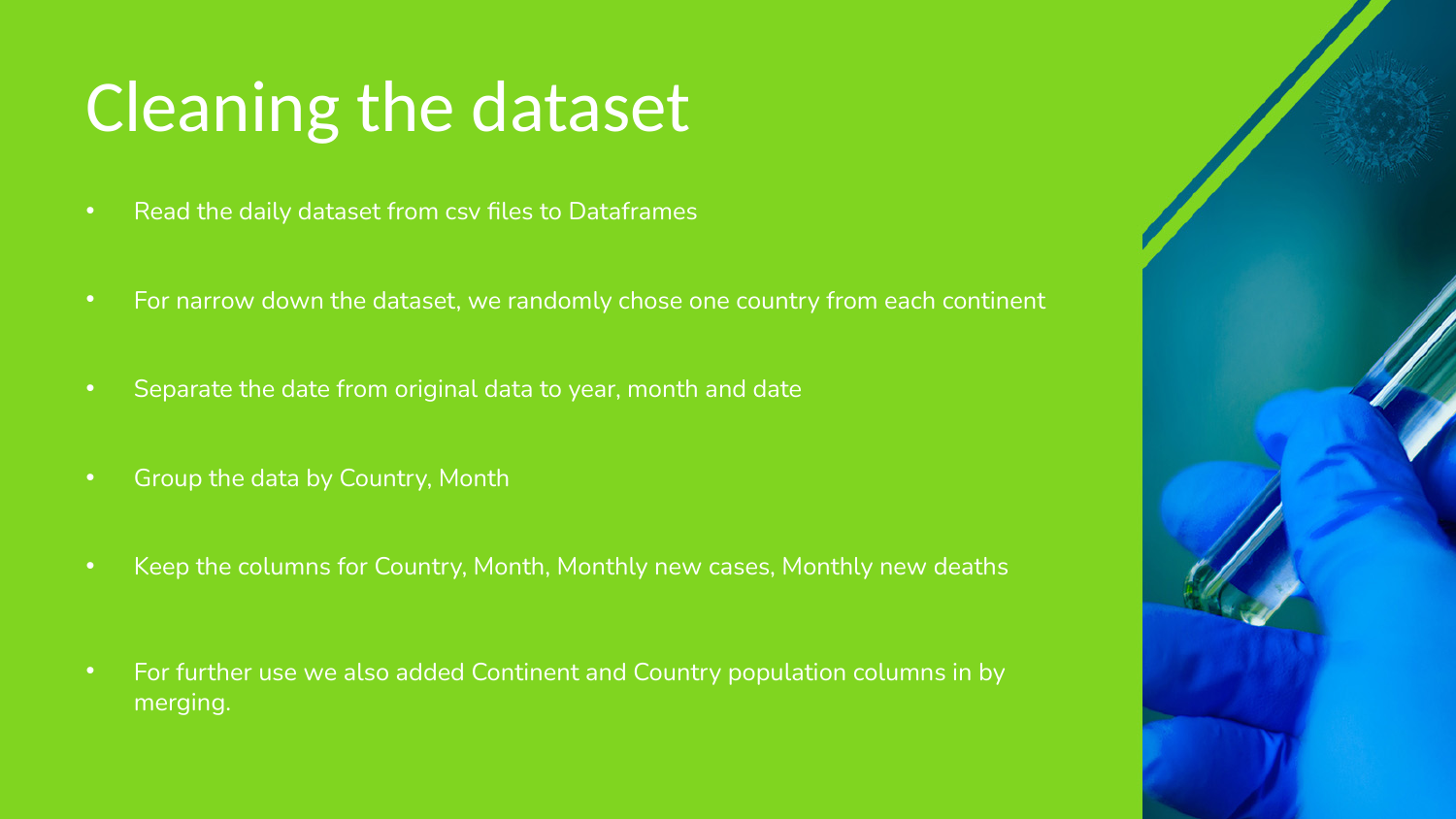

# Cleaning the dataset
Read the daily dataset from csv files to Dataframes
For narrow down the dataset, we randomly chose one country from each continent
Separate the date from original data to year, month and date
Group the data by Country, Month
Keep the columns for Country, Month, Monthly new cases, Monthly new deaths
For further use we also added Continent and Country population columns in by merging.